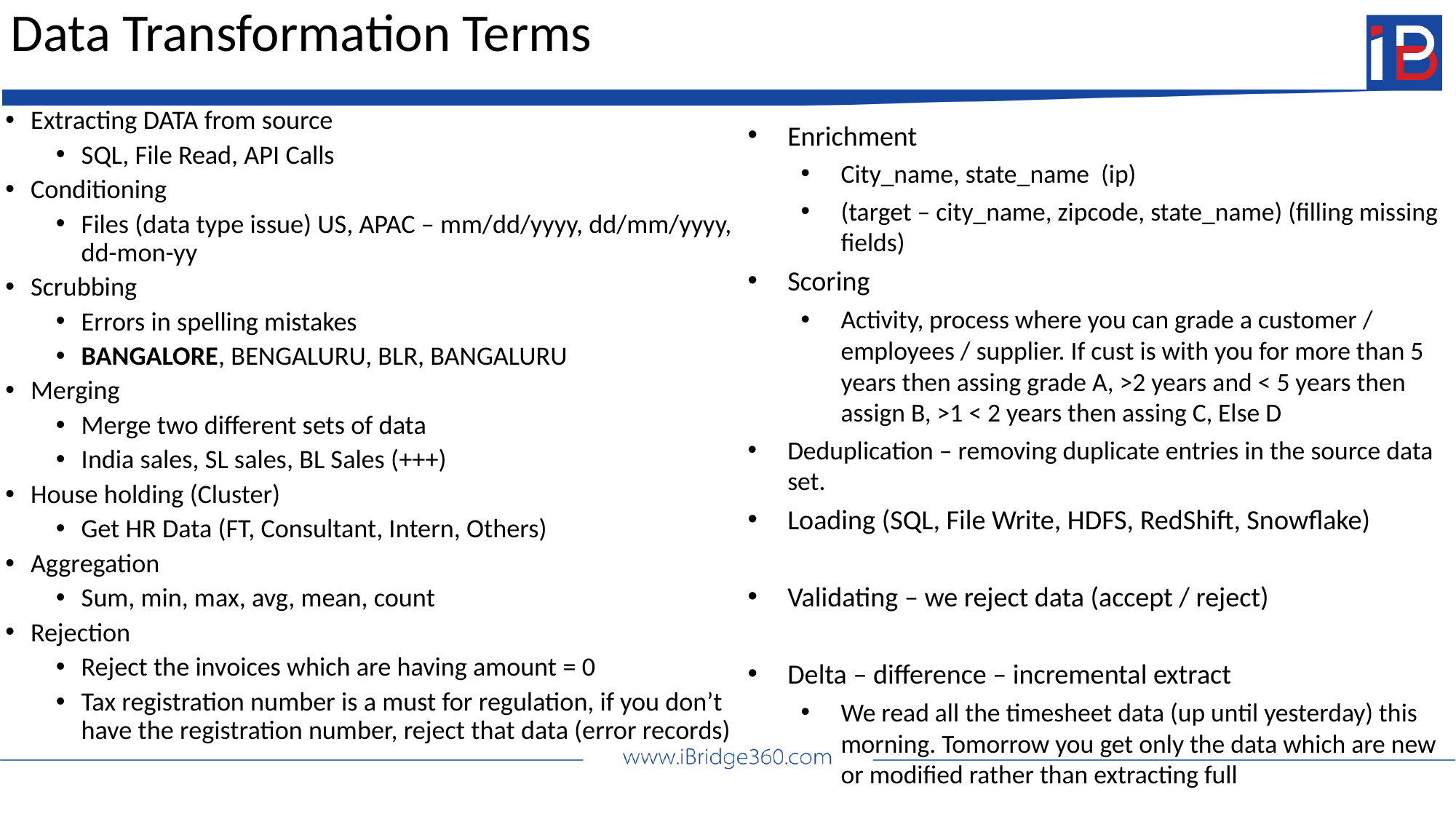

# Data Transformation Terms
Extracting DATA from source
SQL, File Read, API Calls
Conditioning
Files (data type issue) US, APAC – mm/dd/yyyy, dd/mm/yyyy, dd-mon-yy
Scrubbing
Errors in spelling mistakes
BANGALORE, BENGALURU, BLR, BANGALURU
Merging
Merge two different sets of data
India sales, SL sales, BL Sales (+++)
House holding (Cluster)
Get HR Data (FT, Consultant, Intern, Others)
Aggregation
Sum, min, max, avg, mean, count
Rejection
Reject the invoices which are having amount = 0
Tax registration number is a must for regulation, if you don’t have the registration number, reject that data (error records)
Enrichment
City_name, state_name  (ip)
(target – city_name, zipcode, state_name) (filling missing fields)
Scoring
Activity, process where you can grade a customer / employees / supplier. If cust is with you for more than 5 years then assing grade A, >2 years and < 5 years then assign B, >1 < 2 years then assing C, Else D
Deduplication – removing duplicate entries in the source data set.
Loading (SQL, File Write, HDFS, RedShift, Snowflake)

Validating – we reject data (accept / reject)

Delta – difference – incremental extract
We read all the timesheet data (up until yesterday) this morning. Tomorrow you get only the data which are new or modified rather than extracting full